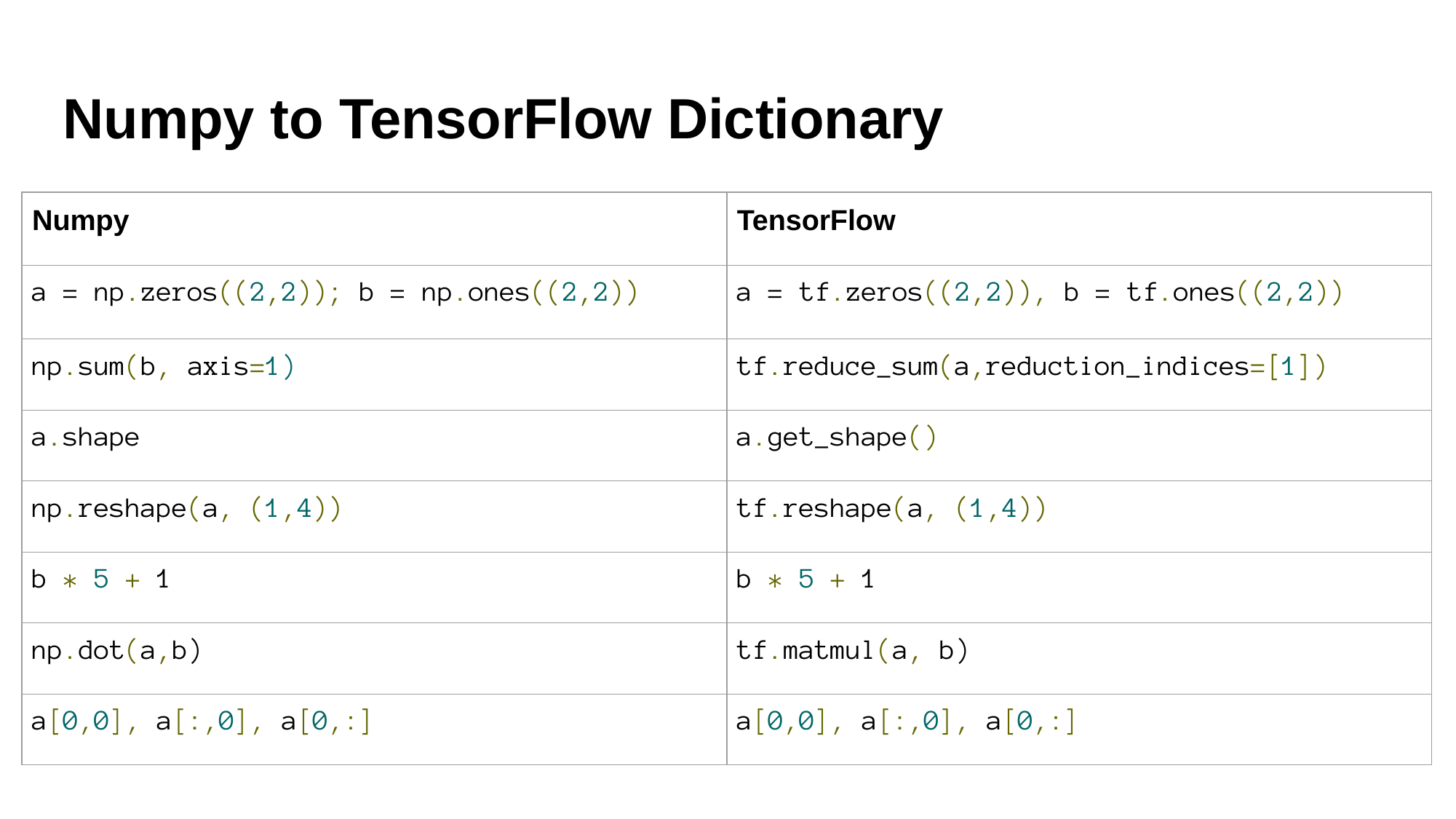

# Numpy to TensorFlow Dictionary
| Numpy | TensorFlow |
| --- | --- |
| a = np.zeros((2,2)); b = np.ones((2,2)) | a = tf.zeros((2,2)), b = tf.ones((2,2)) |
| np.sum(b, axis=1) | tf.reduce\_sum(a,reduction\_indices=[1]) |
| a.shape | a.get\_shape() |
| np.reshape(a, (1,4)) | tf.reshape(a, (1,4)) |
| b \* 5 + 1 | b \* 5 + 1 |
| np.dot(a,b) | tf.matmul(a, b) |
| a[0,0], a[:,0], a[0,:] | a[0,0], a[:,0], a[0,:] |